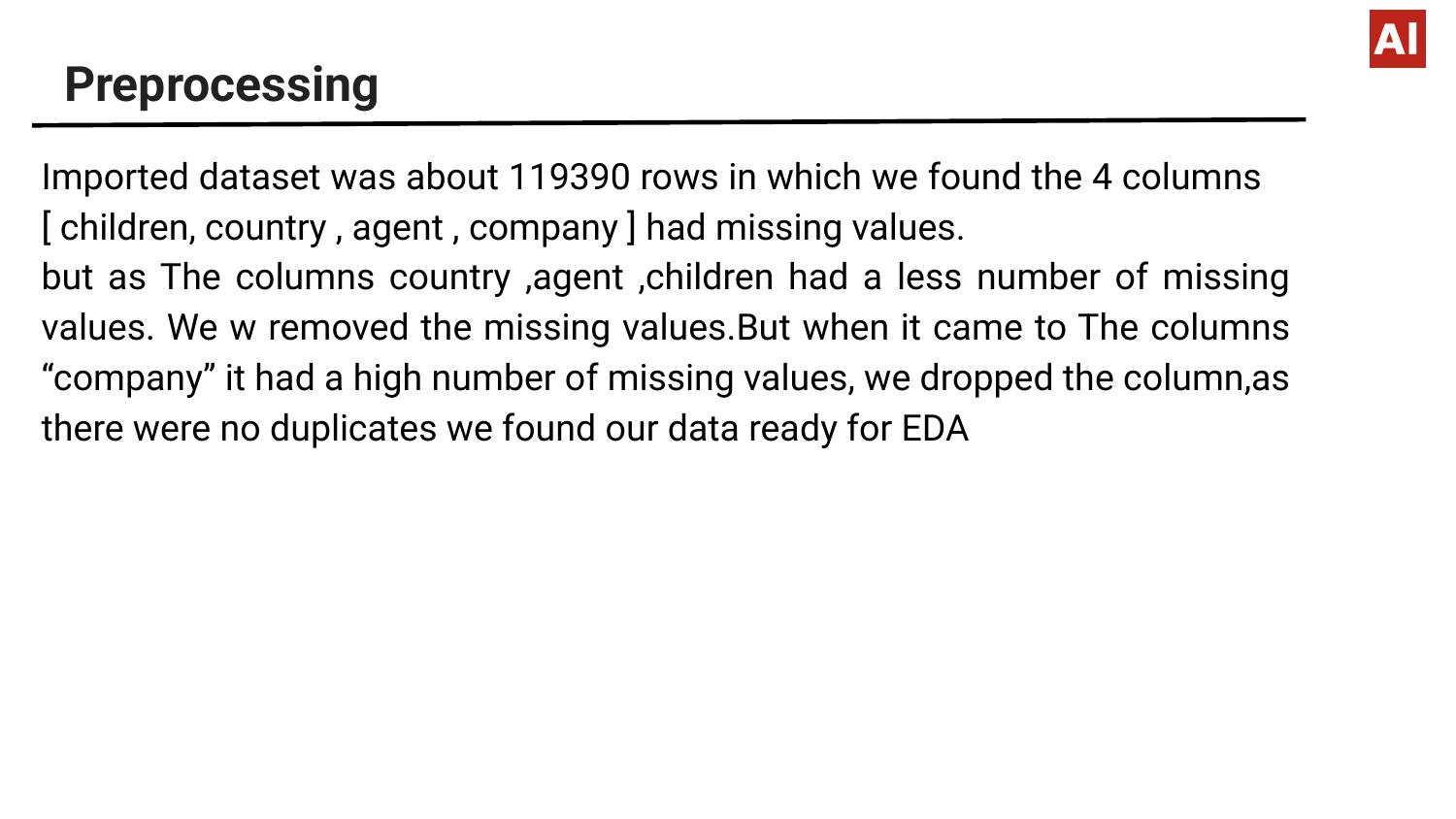

# Preprocessing

Imported dataset was about 119390 rows in which we found the 4 columns    [ children, country , agent , company ] had missing values.
but as The columns country ,agent ,children had a less number of missing values. We w removed the missing values.But when it came to The columns “company” it had a high number of missing values, we dropped the column,as there were no duplicates we found our data ready for EDA